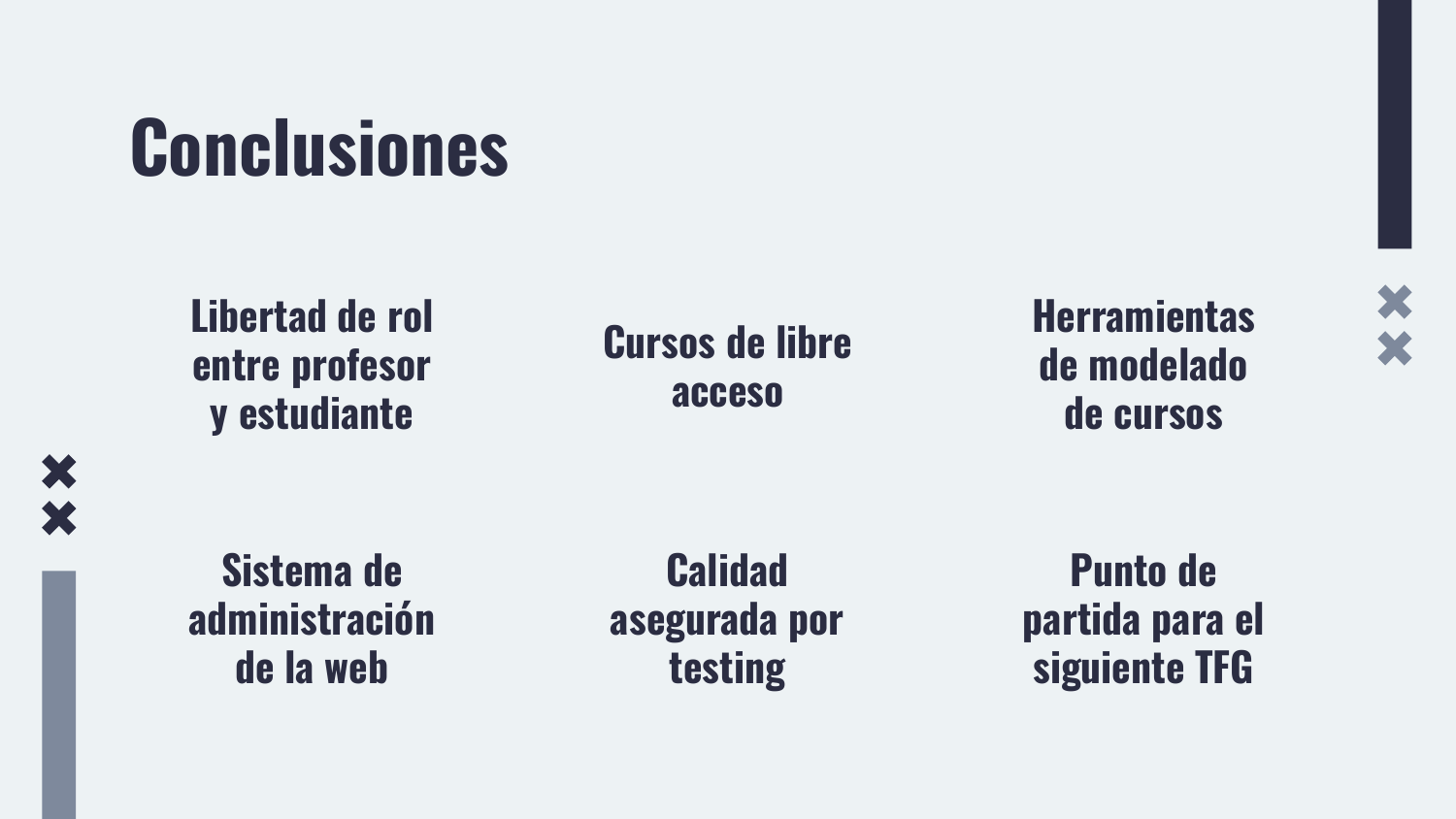

# Conclusiones
Libertad de rol entre profesor y estudiante
Herramientas de modelado de cursos
Cursos de libre acceso
Sistema de administración de la web
Calidad asegurada por testing
Punto de partida para el siguiente TFG